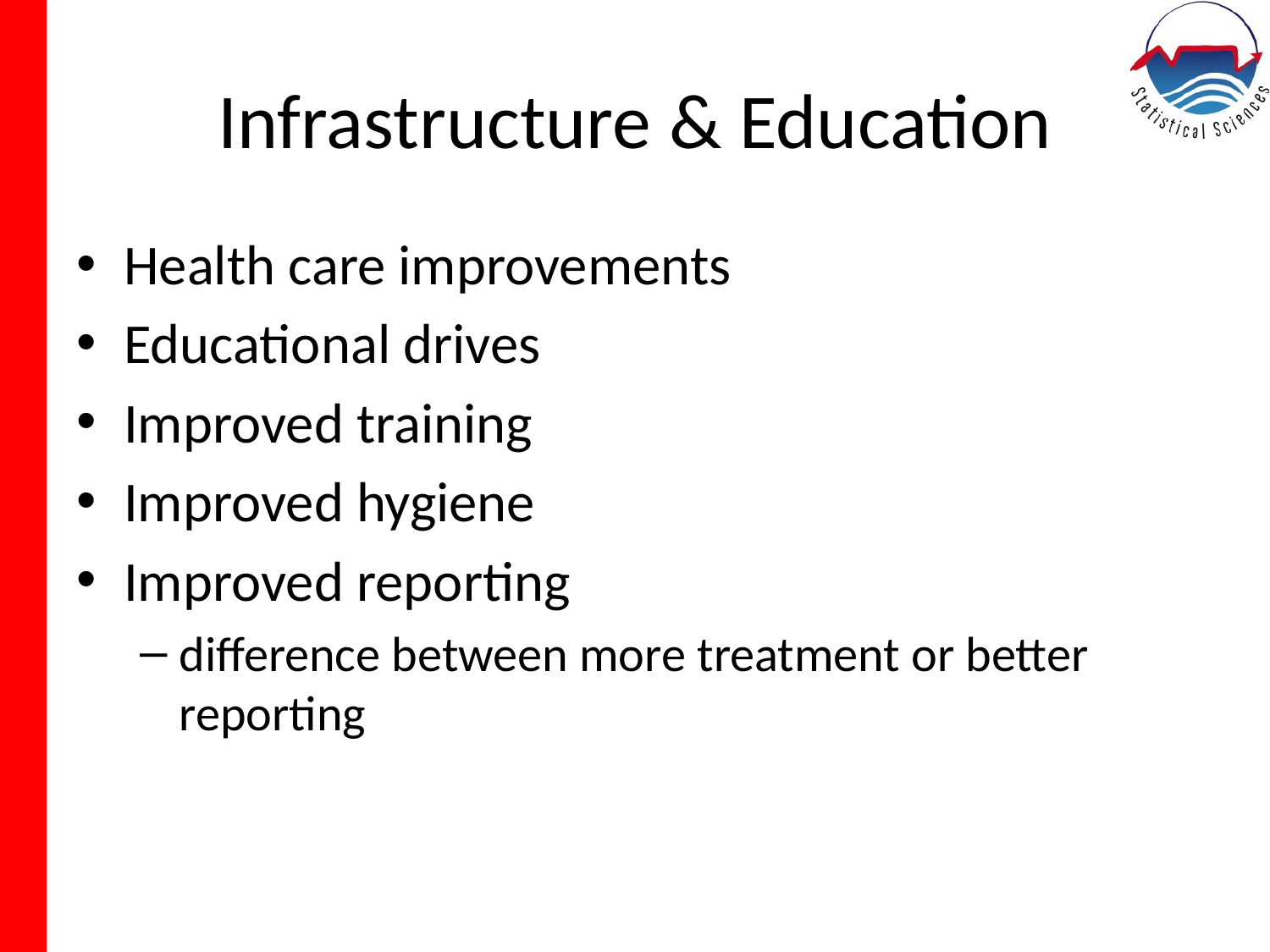

# Infrastructure & Education
Health care improvements
Educational drives
Improved training
Improved hygiene
Improved reporting
difference between more treatment or better reporting